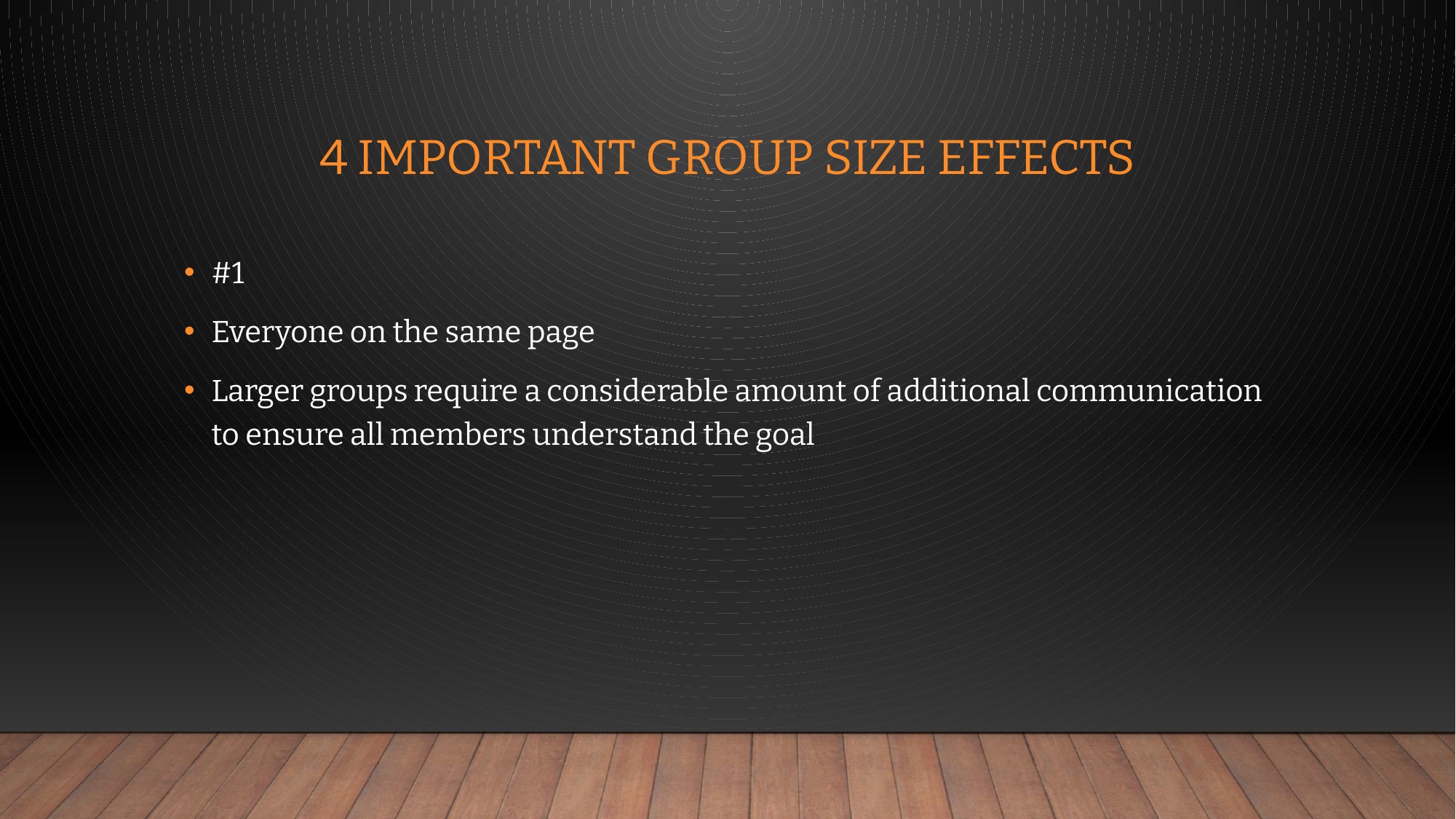

# 4 Important group size effects
#1
Everyone on the same page
Larger groups require a considerable amount of additional communication to ensure all members understand the goal